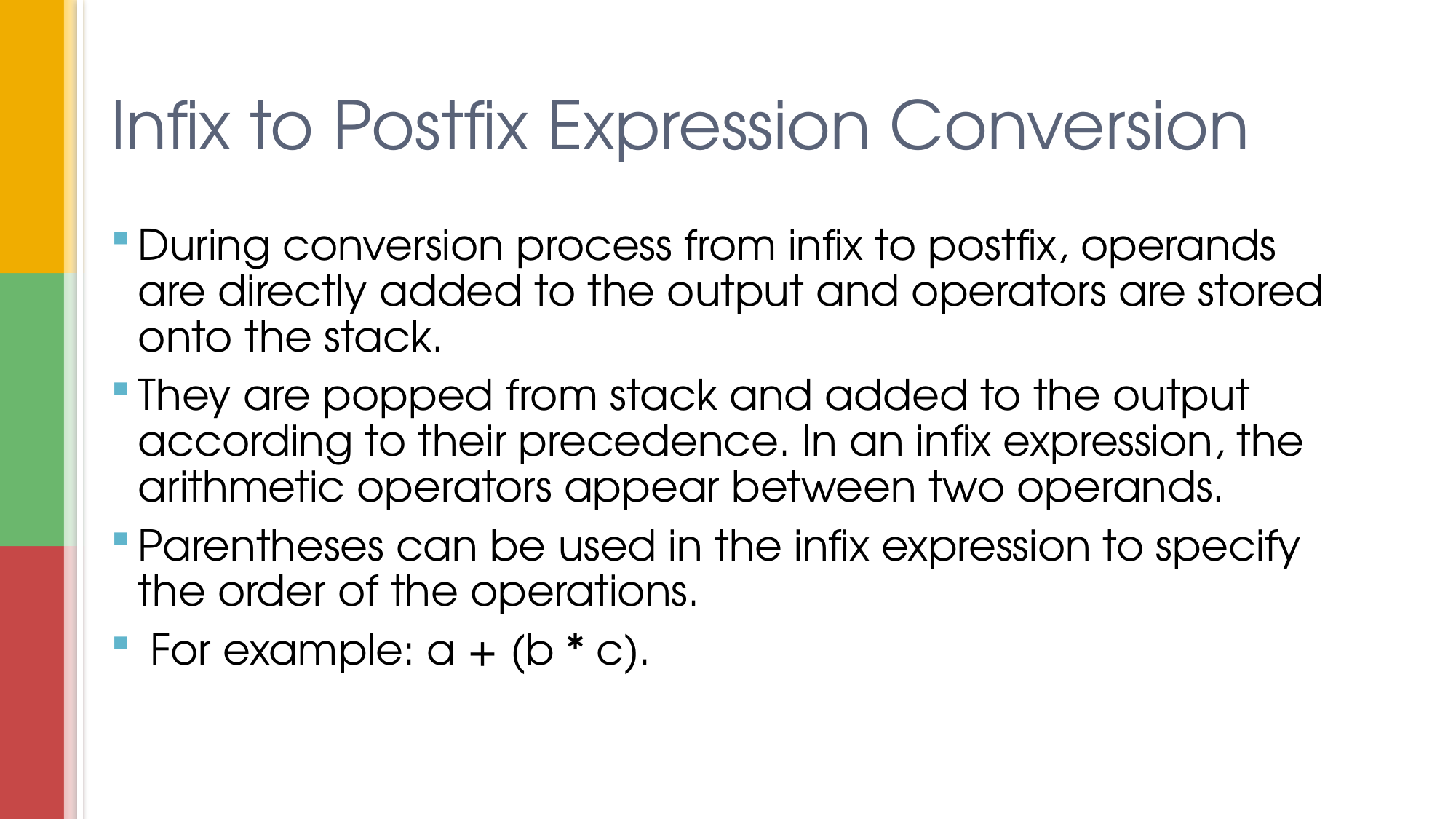

# Infix to Postfix Expression Conversion
During conversion process from infix to postfix, operands are directly added to the output and operators are stored onto the stack.
They are popped from stack and added to the output according to their precedence. In an infix expression, the arithmetic operators appear between two operands.
Parentheses can be used in the infix expression to specify the order of the operations.
 For example: a + (b * c).